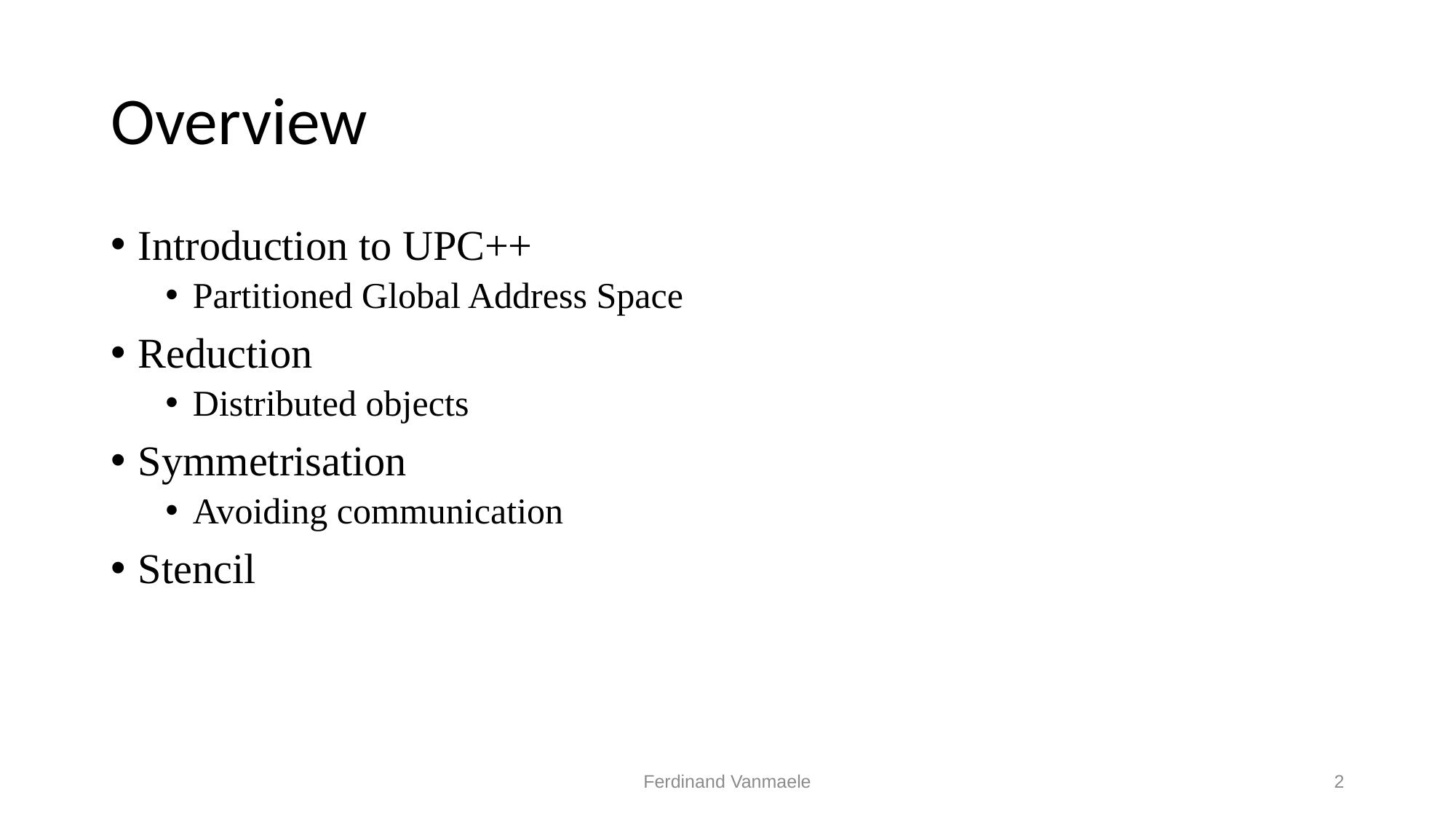

# Overview
Introduction to UPC++
Partitioned Global Address Space
Reduction
Distributed objects
Symmetrisation
Avoiding communication
Stencil
Ferdinand Vanmaele
2